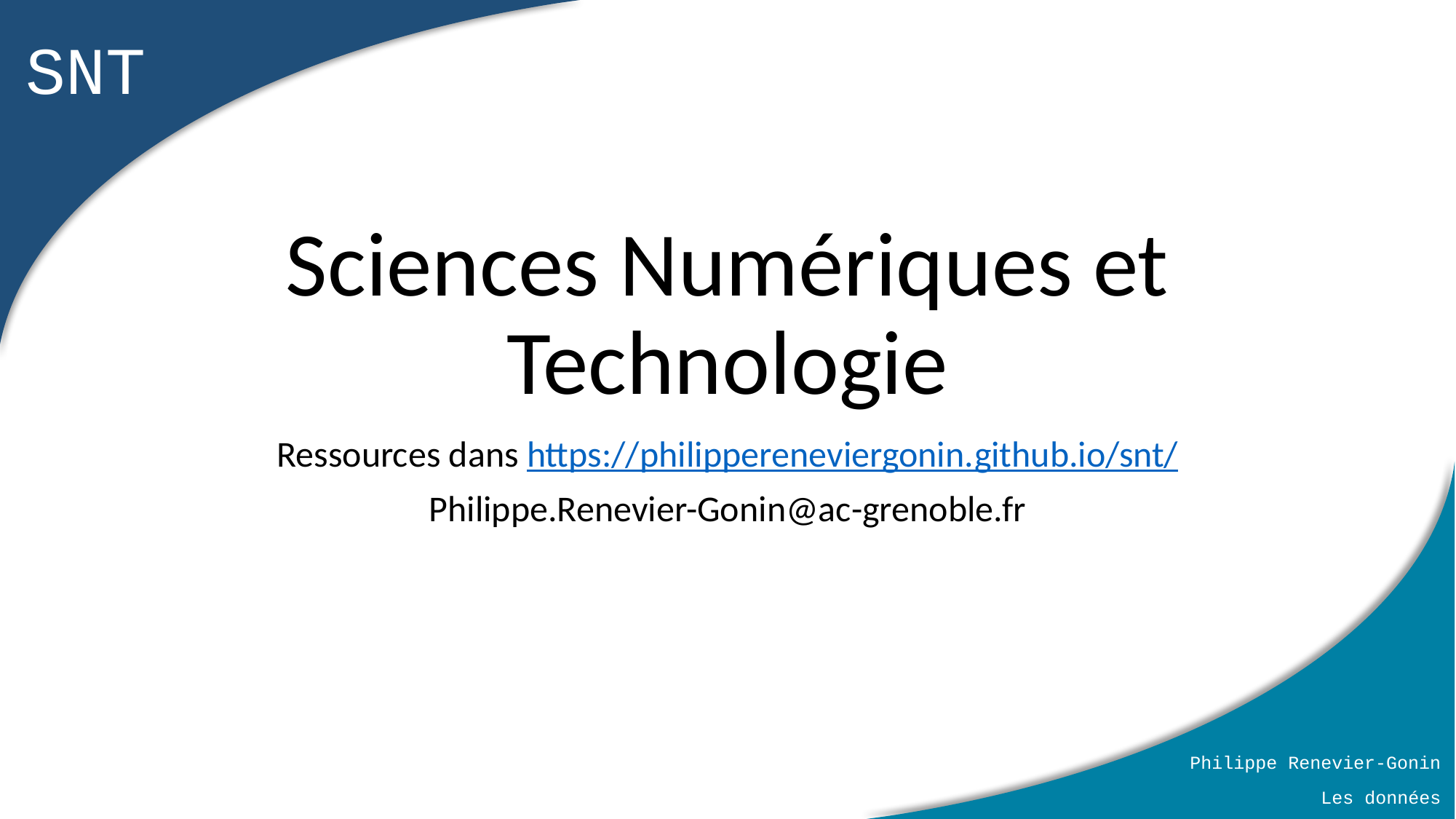

# Sciences Numériques et Technologie
Ressources dans https://philippereneviergonin.github.io/snt/
Philippe.Renevier-Gonin@ac-grenoble.fr